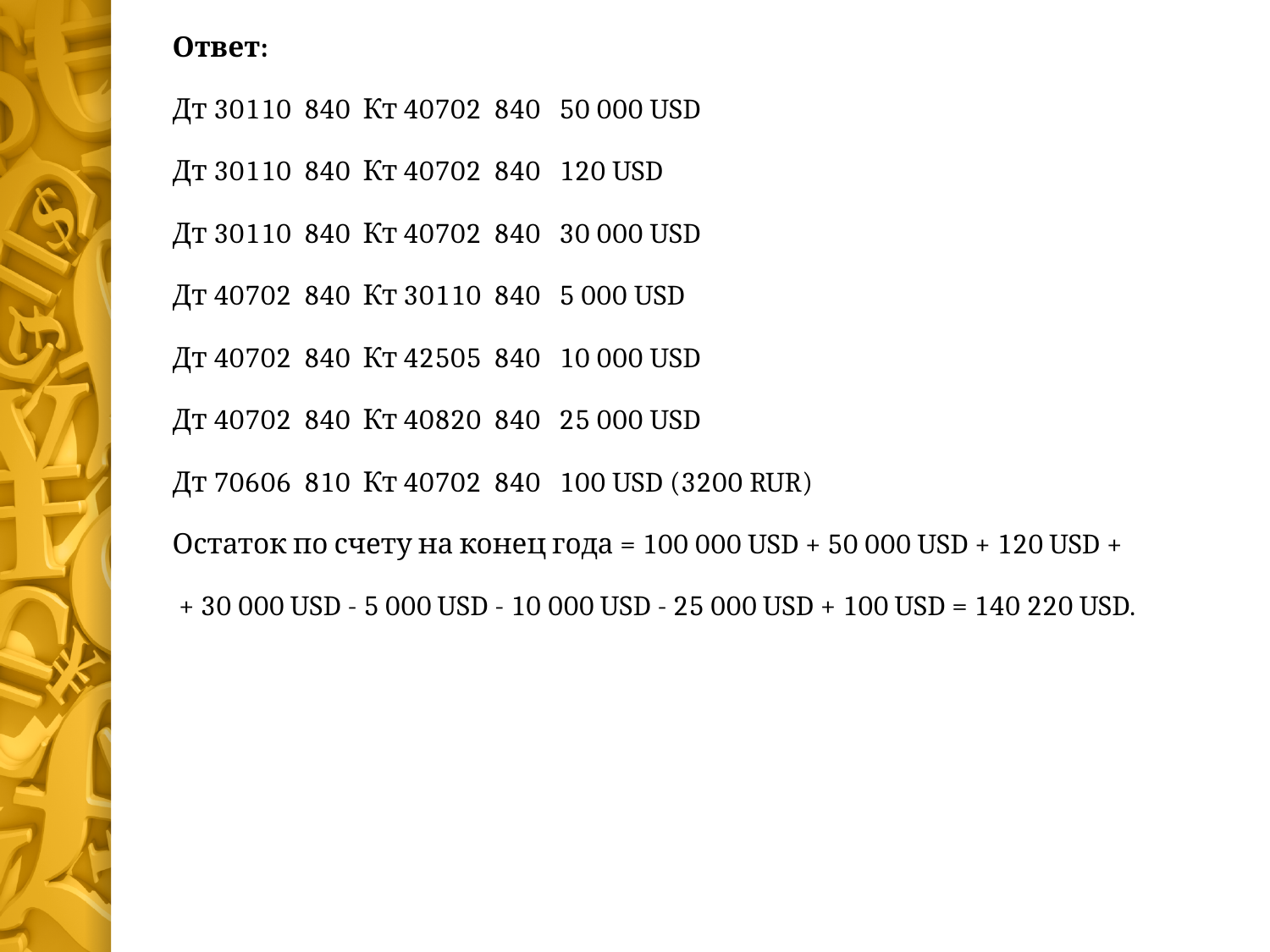

Ответ:
Дт 30110  840  Кт 40702  840   50 000 USD
Дт 30110  840  Кт 40702  840   120 USD
Дт 30110  840  Кт 40702  840   30 000 USD
Дт 40702  840  Кт 30110  840   5 000 USD
Дт 40702  840  Кт 42505  840   10 000 USD
Дт 40702  840  Кт 40820  840   25 000 USD
Дт 70606  810  Кт 40702  840   100 USD (3200 RUR)
Остаток по счету на конец года = 100 000 USD + 50 000 USD + 120 USD +
 + 30 000 USD - 5 000 USD - 10 000 USD - 25 000 USD + 100 USD = 140 220 USD.